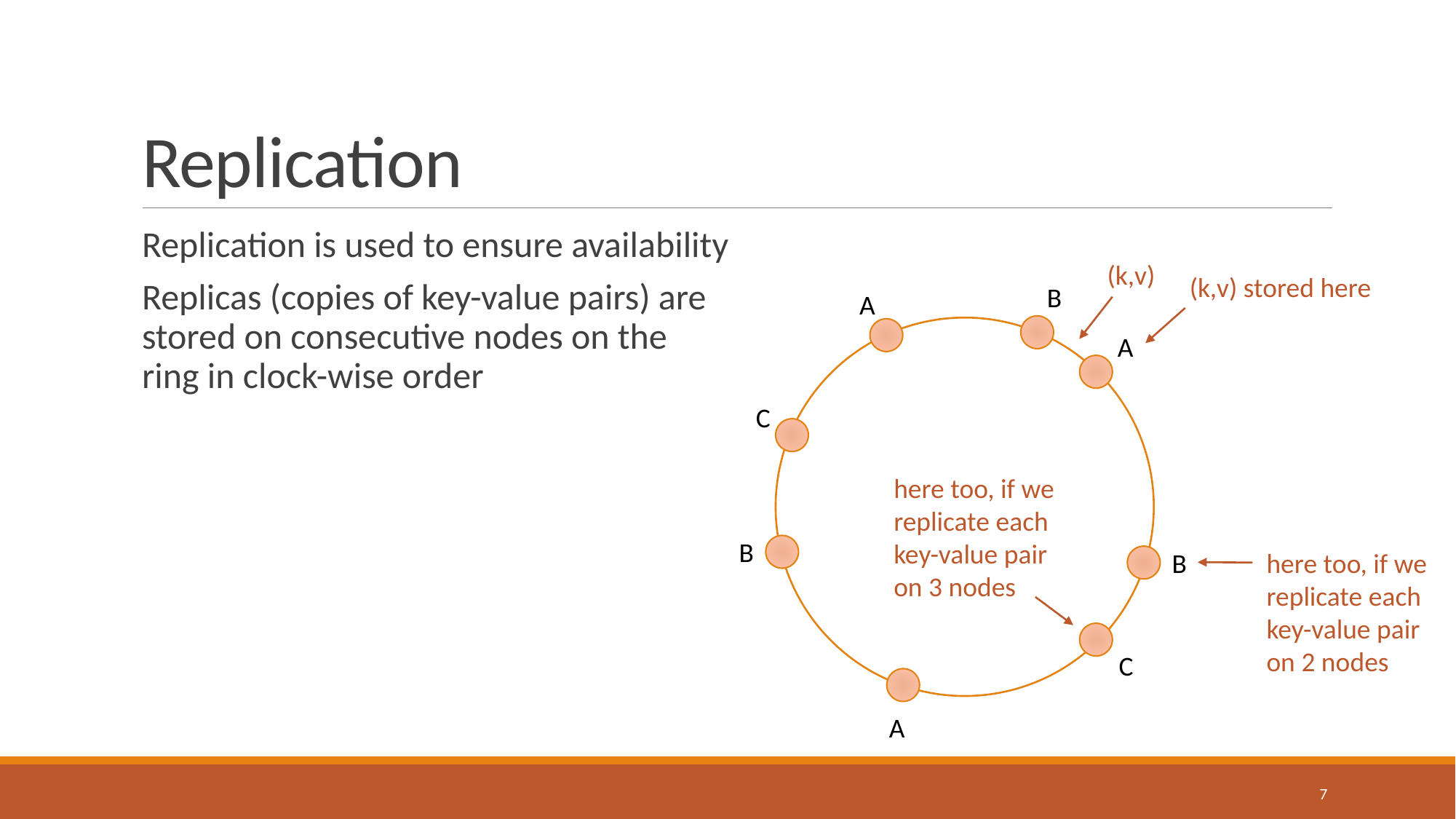

# Replication
Replication is used to ensure availability
Replicas (copies of key-value pairs) are
stored on consecutive nodes on the
ring in clock-wise order
(k,v)
(k,v) stored here
B
A

A

C

here too, if we
replicate each
key-value pair
on 3 nodes
B

B
here too, if we
replicate each
key-value pair
on 2 nodes

C

A
7